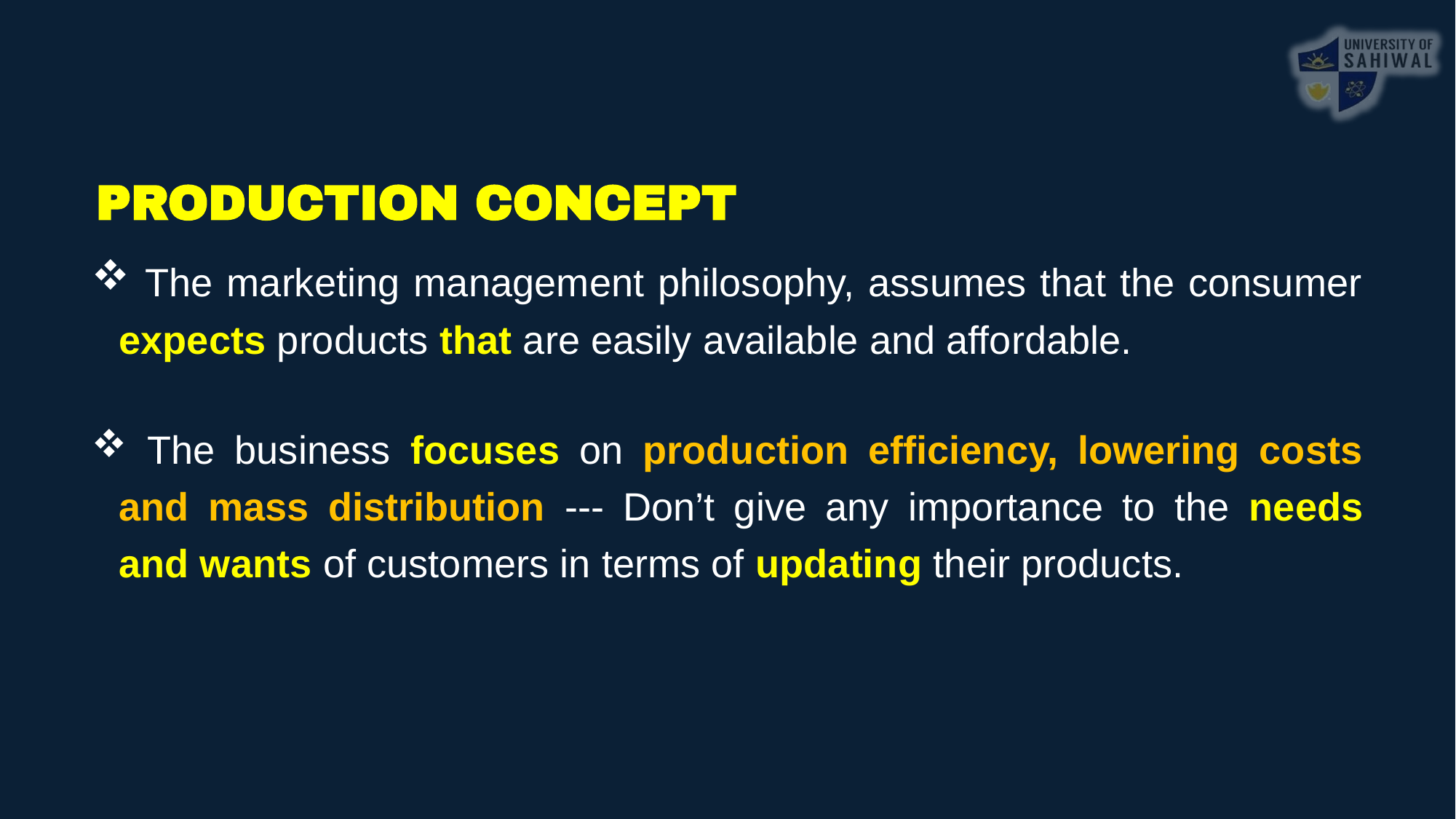

PRODUCTION CONCEPT
 The marketing management philosophy, assumes that the consumer expects products that are easily available and affordable.

 The business focuses on production efficiency, lowering costs and mass distribution --- Don’t give any importance to the needs and wants of customers in terms of updating their products.